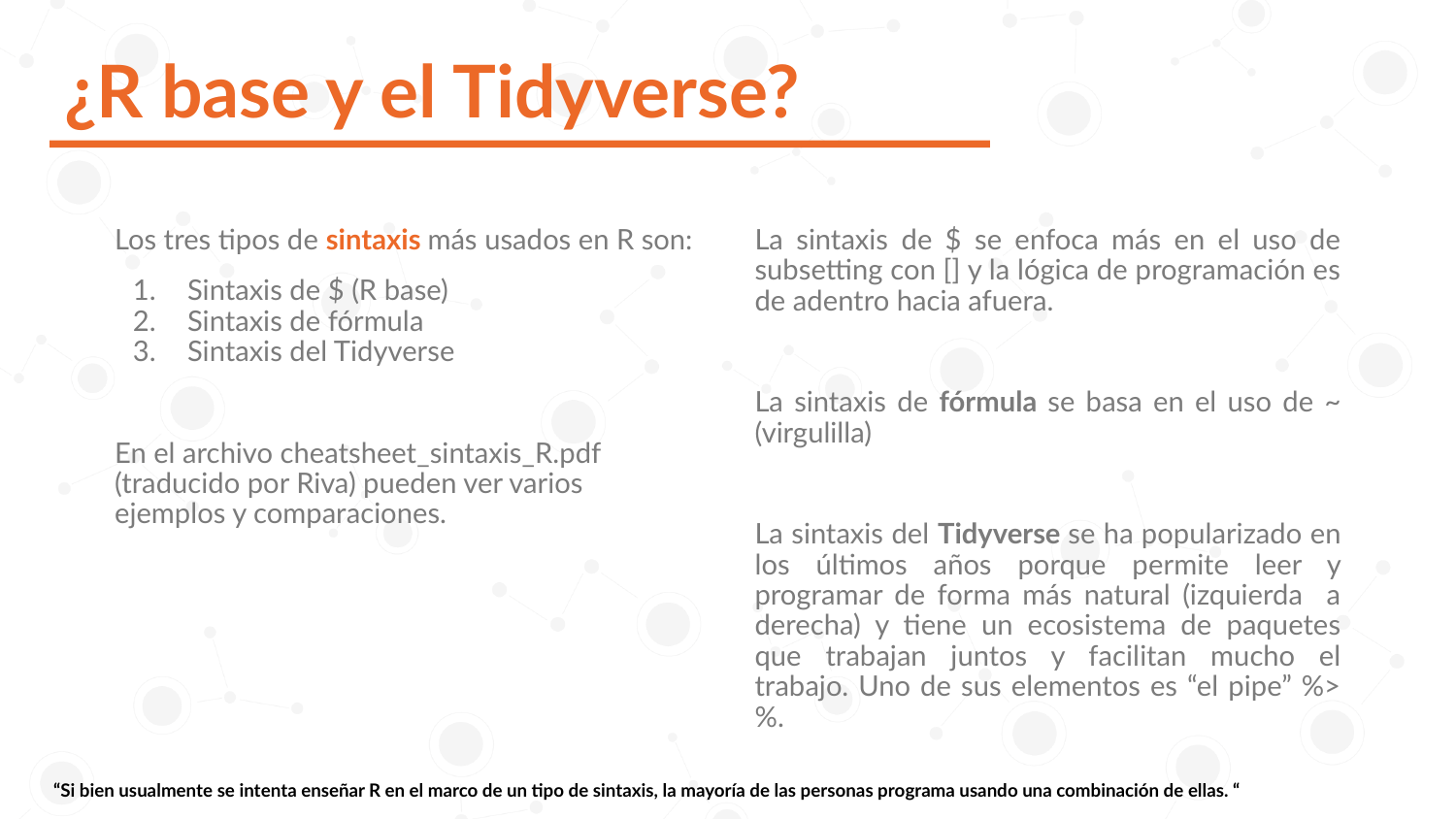

# ¿R base y el Tidyverse?
Los tres tipos de sintaxis más usados en R son:
Sintaxis de $ (R base)
Sintaxis de fórmula
Sintaxis del Tidyverse

En el archivo cheatsheet_sintaxis_R.pdf (traducido por Riva) pueden ver varios ejemplos y comparaciones.
La sintaxis de $ se enfoca más en el uso de subsetting con [] y la lógica de programación es de adentro hacia afuera.

La sintaxis de fórmula se basa en el uso de ~ (virgulilla)

La sintaxis del Tidyverse se ha popularizado en los últimos años porque permite leer y programar de forma más natural (izquierda  a derecha) y tiene un ecosistema de paquetes que trabajan juntos y facilitan mucho el trabajo. Uno de sus elementos es “el pipe” %>%.

“Si bien usualmente se intenta enseñar R en el marco de un tipo de sintaxis, la mayoría de las personas programa usando una combinación de ellas. “